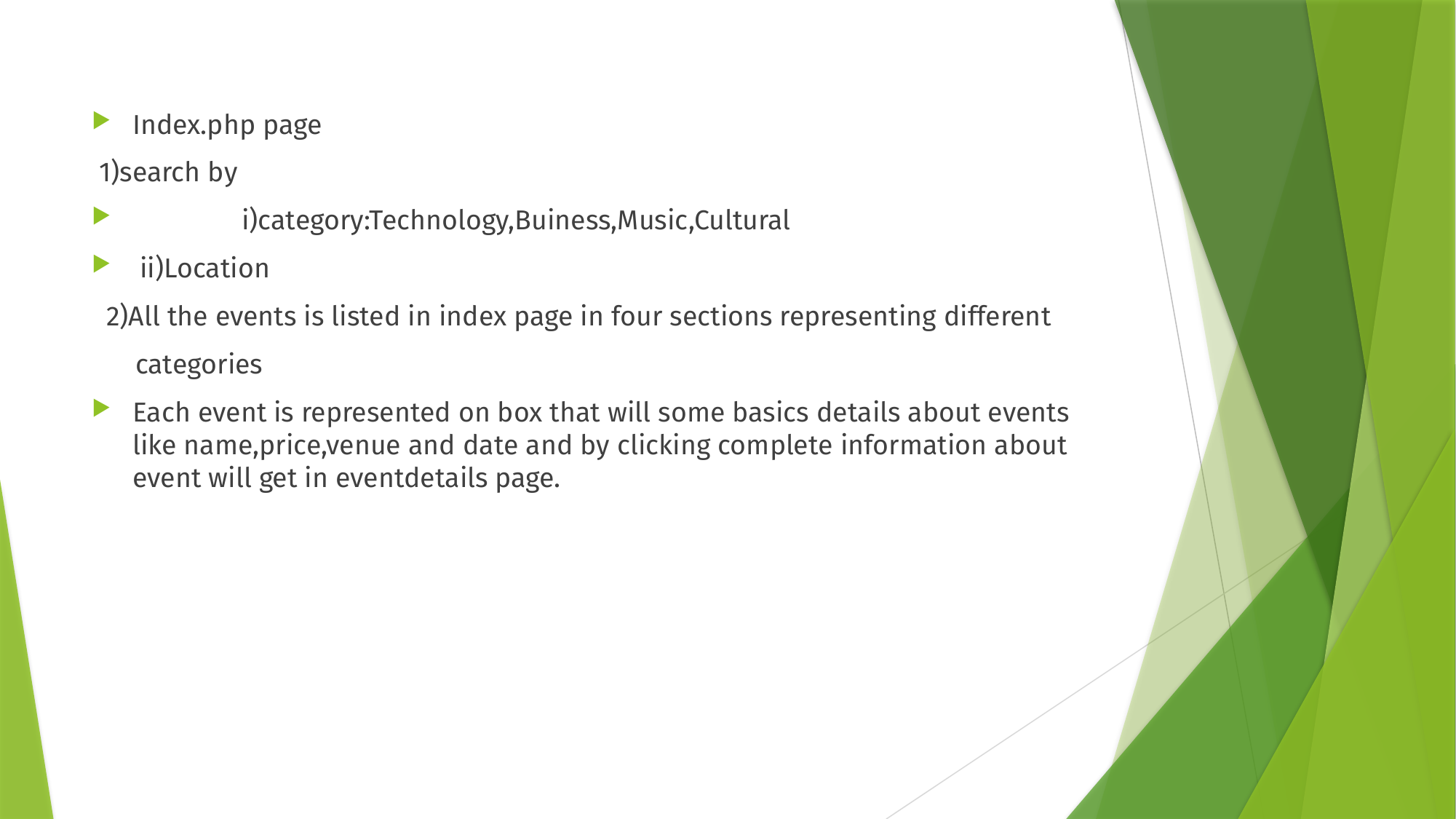

Index.php page
 1)search by
	i)category:Technology,Buiness,Music,Cultural
 ii)Location
  2)All the events is listed in index page in four sections representing different
      categories
Each event is represented on box that will some basics details about events like name,price,venue and date and by clicking complete information about event will get in eventdetails page.